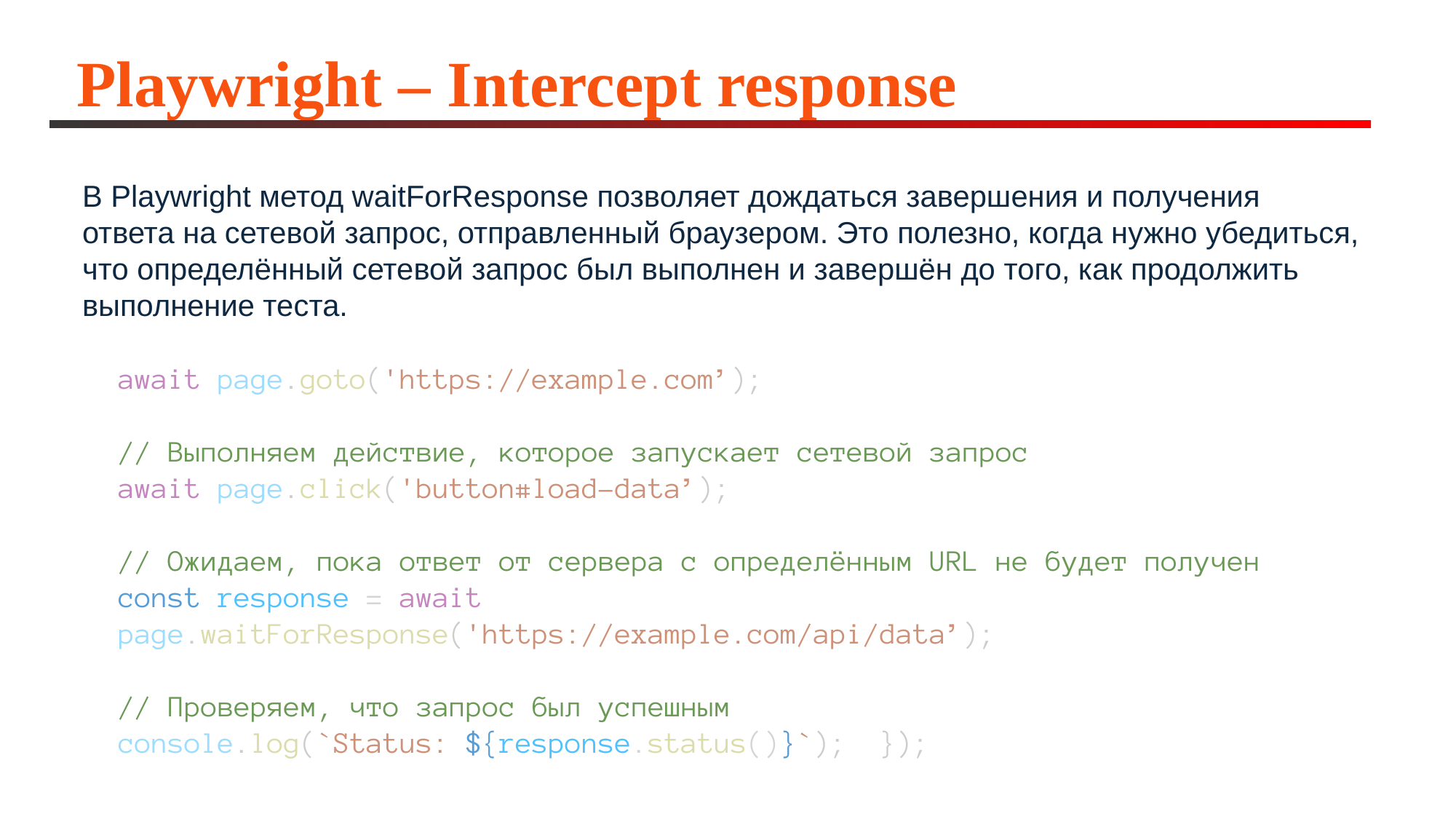

# Playwright – Intercept response

В Playwright метод waitForResponse позволяет дождаться завершения и получения ответа на сетевой запрос, отправленный браузером. Это полезно, когда нужно убедиться, что определённый сетевой запрос был выполнен и завершён до того, как продолжить выполнение теста.

await page.goto('https://example.com’);
// Выполняем действие, которое запускает сетевой запрос
await page.click('button#load-data’);

// Ожидаем, пока ответ от сервера с определённым URL не будет получен
const response = await page.waitForResponse('https://example.com/api/data’);

// Проверяем, что запрос был успешным
console.log(`Status: ${response.status()}`);  });